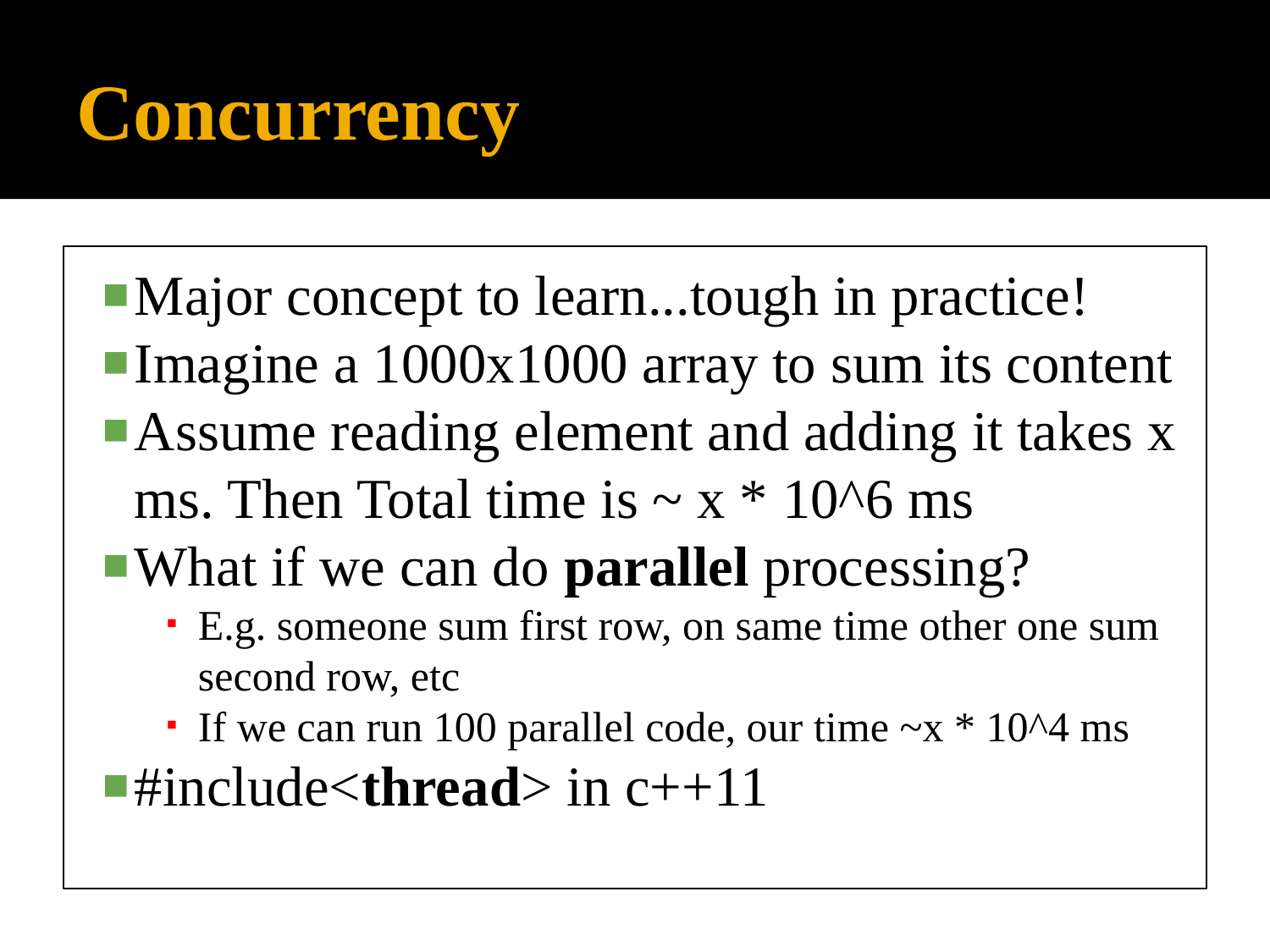

# Concurrency
Major concept to learn...tough in practice!
Imagine a 1000x1000 array to sum its content
Assume reading element and adding it takes x ms. Then Total time is ~ x * 10^6 ms
What if we can do parallel processing?
E.g. someone sum first row, on same time other one sum second row, etc
If we can run 100 parallel code, our time ~x * 10^4 ms
#include<thread> in c++11